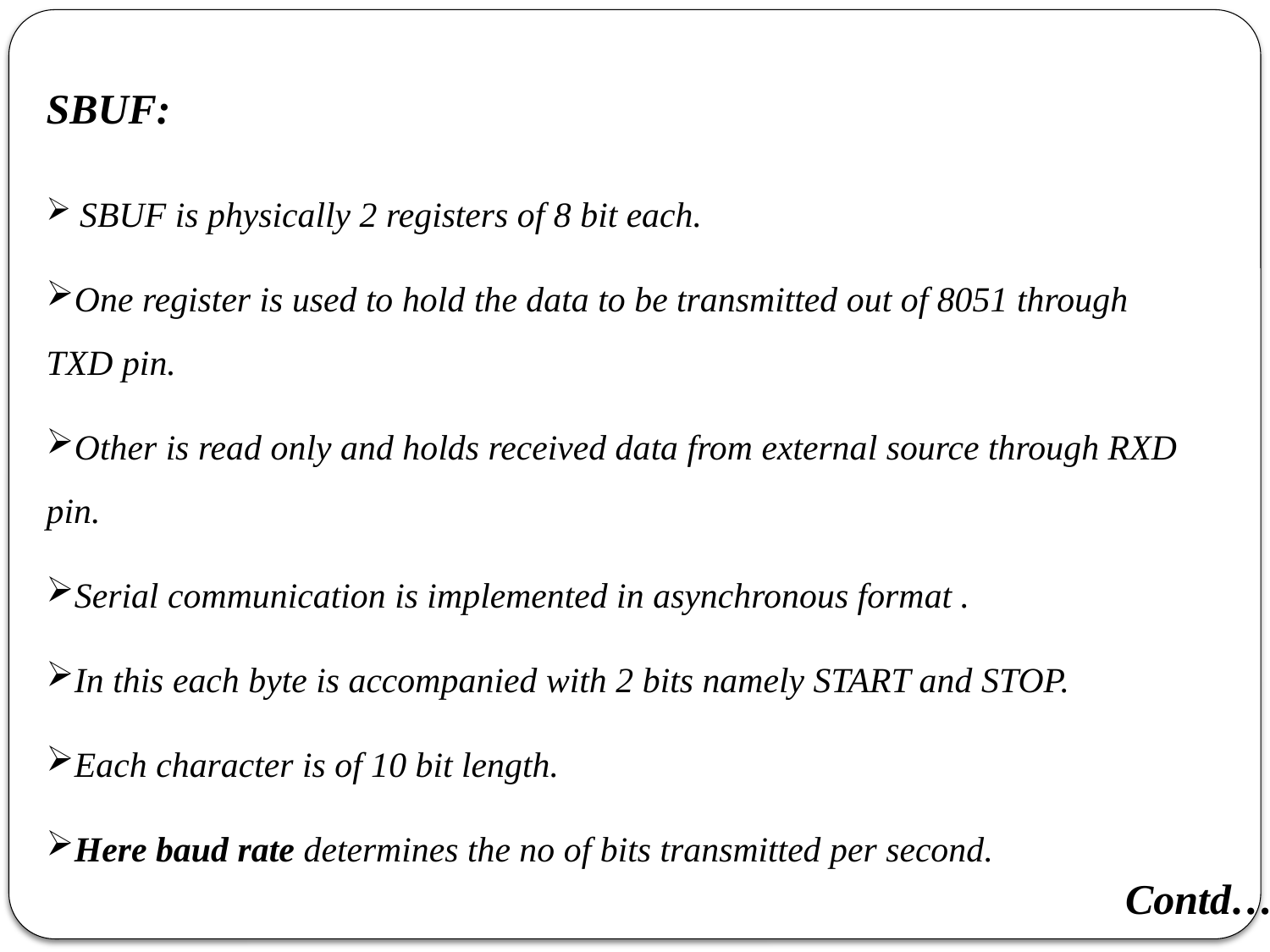

SBUF:

 SBUF is physically 2 registers of 8 bit each.
One register is used to hold the data to be transmitted out of 8051 through TXD pin.
Other is read only and holds received data from external source through RXD pin.
Serial communication is implemented in asynchronous format .
In this each byte is accompanied with 2 bits namely START and STOP.
Each character is of 10 bit length.
Here baud rate determines the no of bits transmitted per second.
Contd….